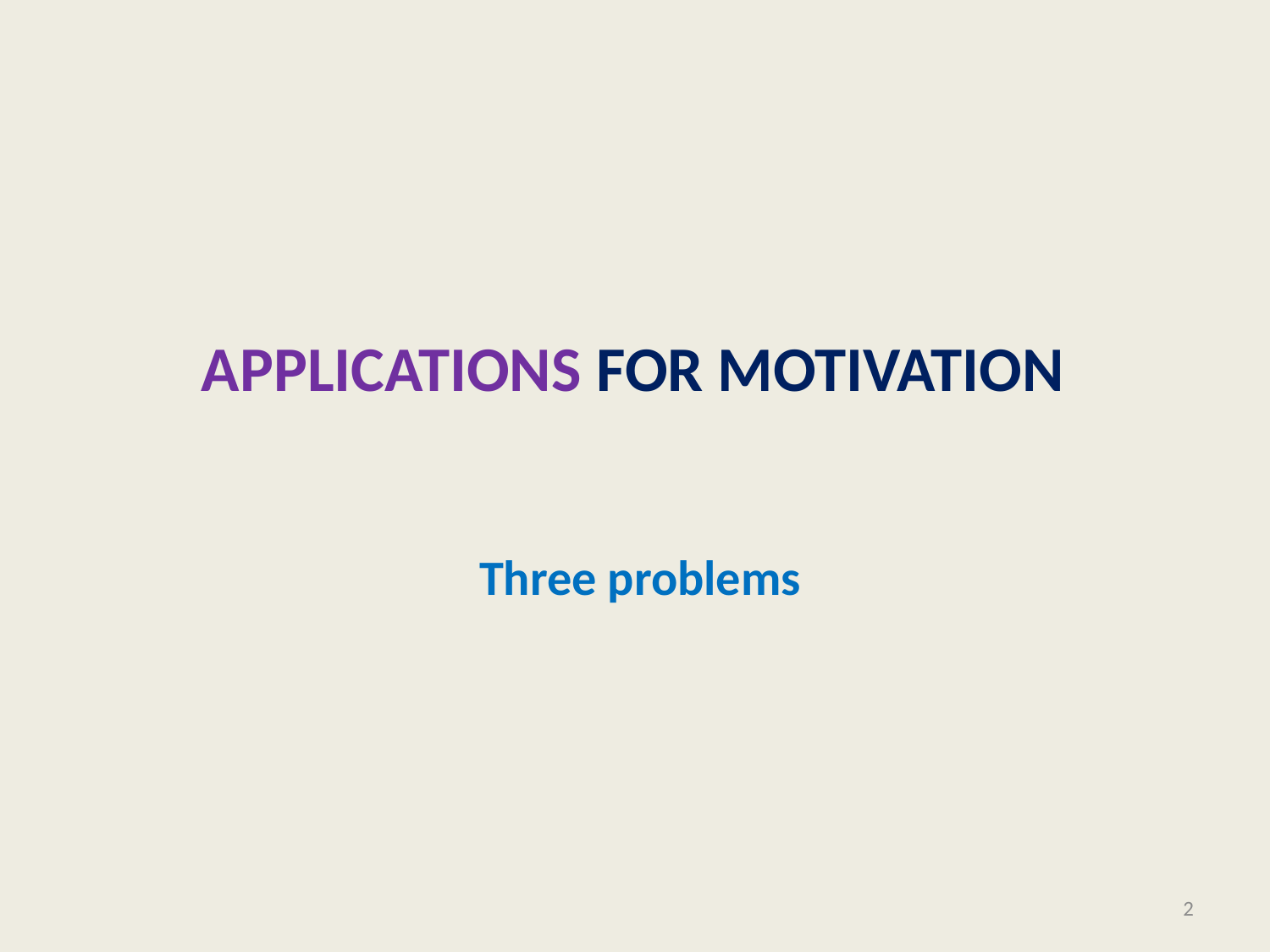

# applications for motivation
Three problems
2